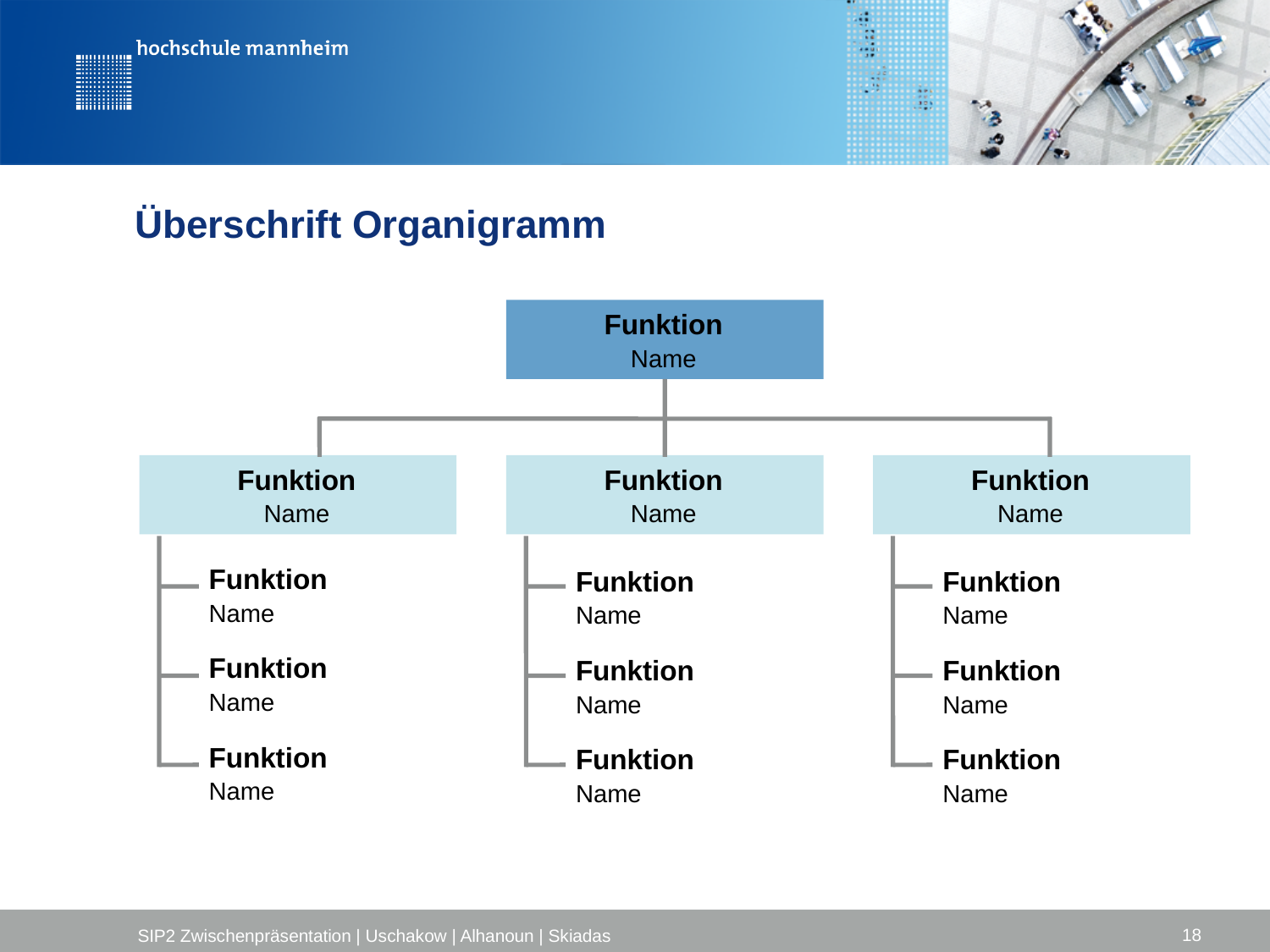

# Überschrift Organigramm

Funktion
Name

Funktion
Name
Funktion
Name
Funktion
Name

Funktion
Name
Funktion
Name
Funktion
Name

Funktion
Name
Funktion
Name
Funktion
Name

Funktion
Name
Funktion
Name
Funktion
Name

18
SIP2 Zwischenpräsentation | Uschakow | Alhanoun | Skiadas